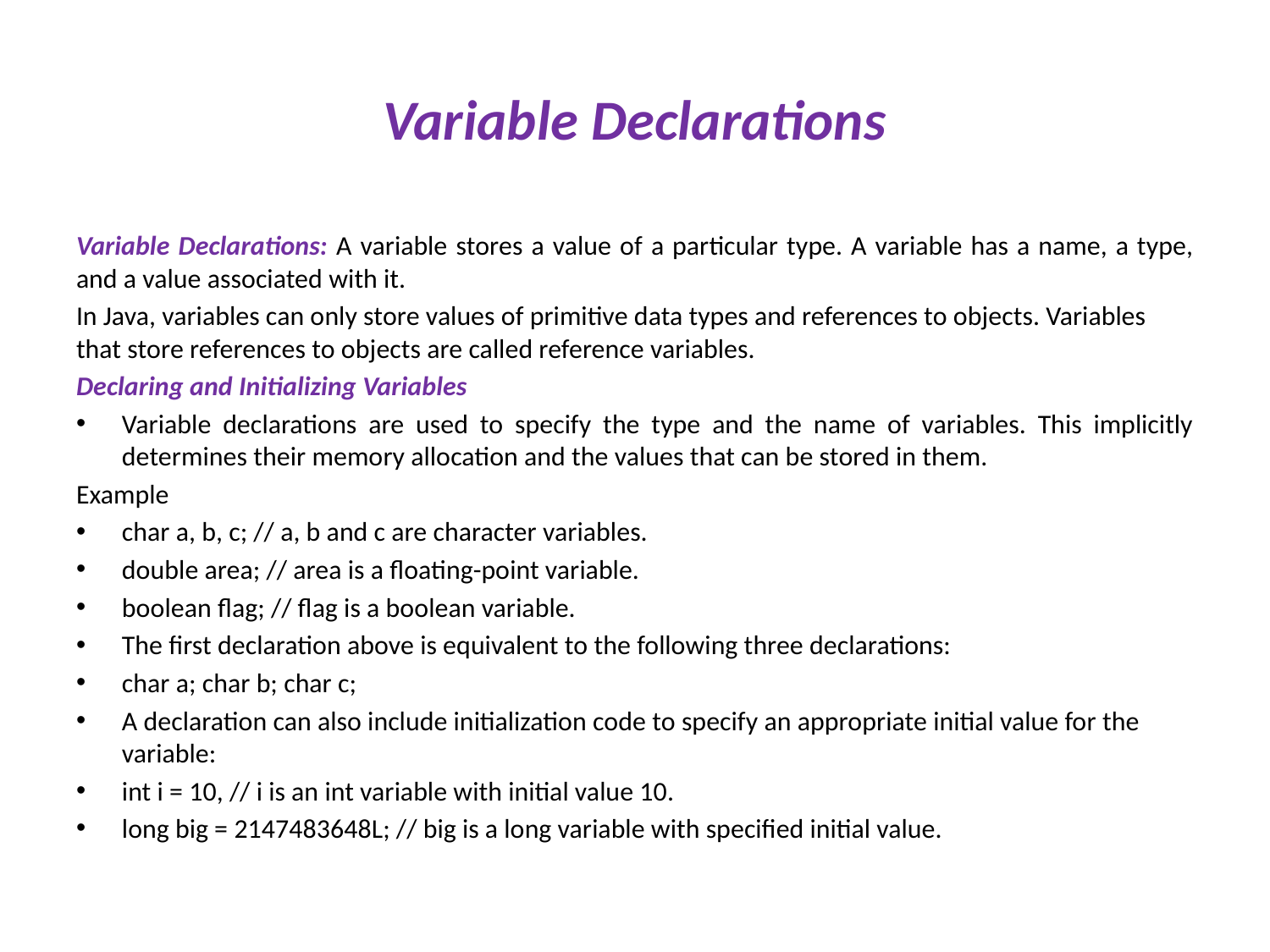

# Variable Declarations
Variable Declarations: A variable stores a value of a particular type. A variable has a name, a type, and a value associated with it.
In Java, variables can only store values of primitive data types and references to objects. Variables that store references to objects are called reference variables.
Declaring and Initializing Variables
Variable declarations are used to specify the type and the name of variables. This implicitly determines their memory allocation and the values that can be stored in them.
Example
char a, b, c; // a, b and c are character variables.
double area; // area is a floating-point variable.
boolean flag; // flag is a boolean variable.
The first declaration above is equivalent to the following three declarations:
char a; char b; char c;
A declaration can also include initialization code to specify an appropriate initial value for the variable:
int i = 10, // i is an int variable with initial value 10.
long big = 2147483648L; // big is a long variable with specified initial value.